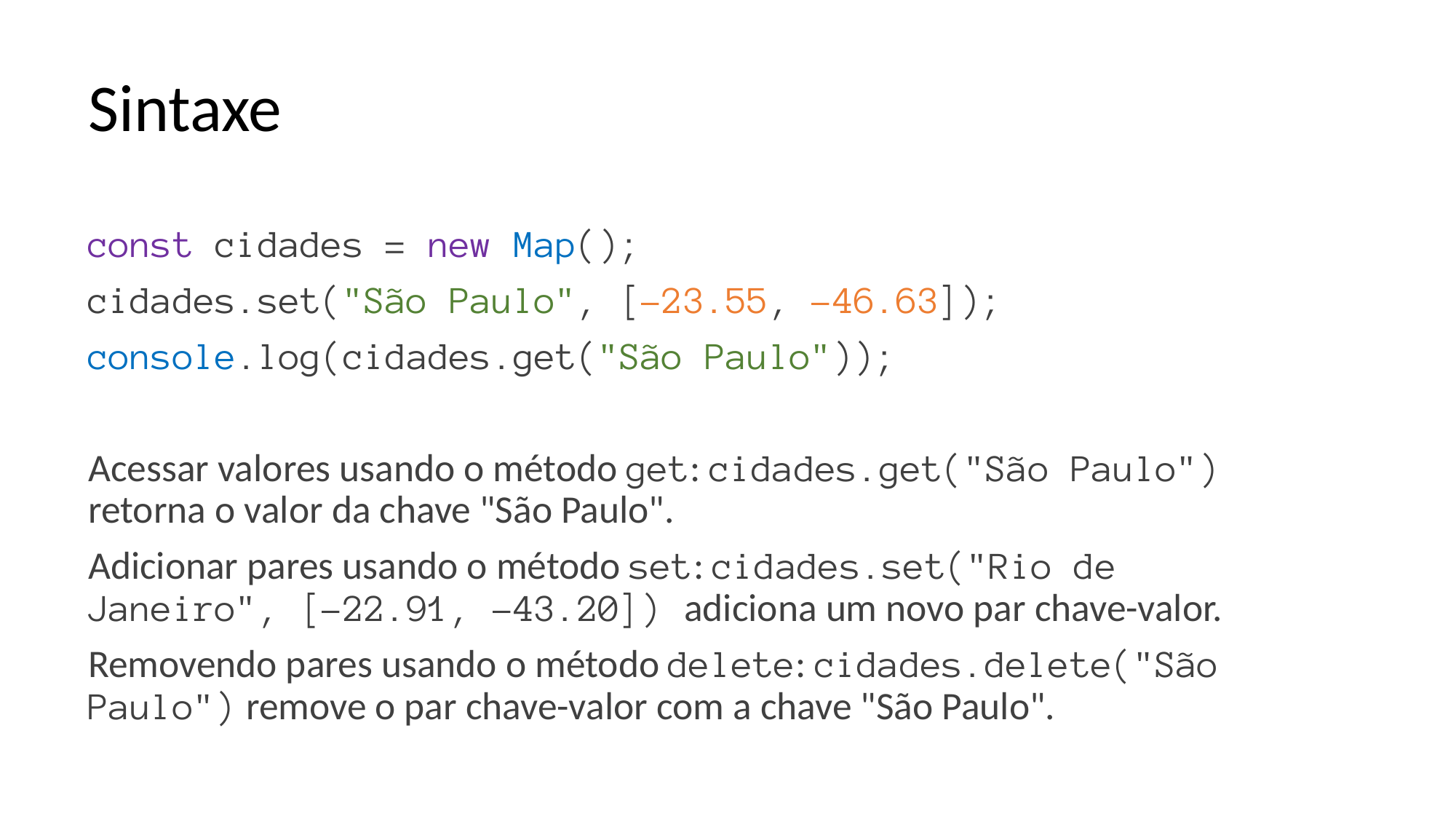

# Sintaxe
const cidades = new Map();
cidades.set("São Paulo", [-23.55, -46.63]);
console.log(cidades.get("São Paulo"));

Acessar valores usando o método get: cidades.get("São Paulo") retorna o valor da chave "São Paulo".
Adicionar pares usando o método set: cidades.set("Rio de Janeiro", [-22.91, -43.20]) adiciona um novo par chave-valor.
Removendo pares usando o método delete: cidades.delete("São Paulo") remove o par chave-valor com a chave "São Paulo".